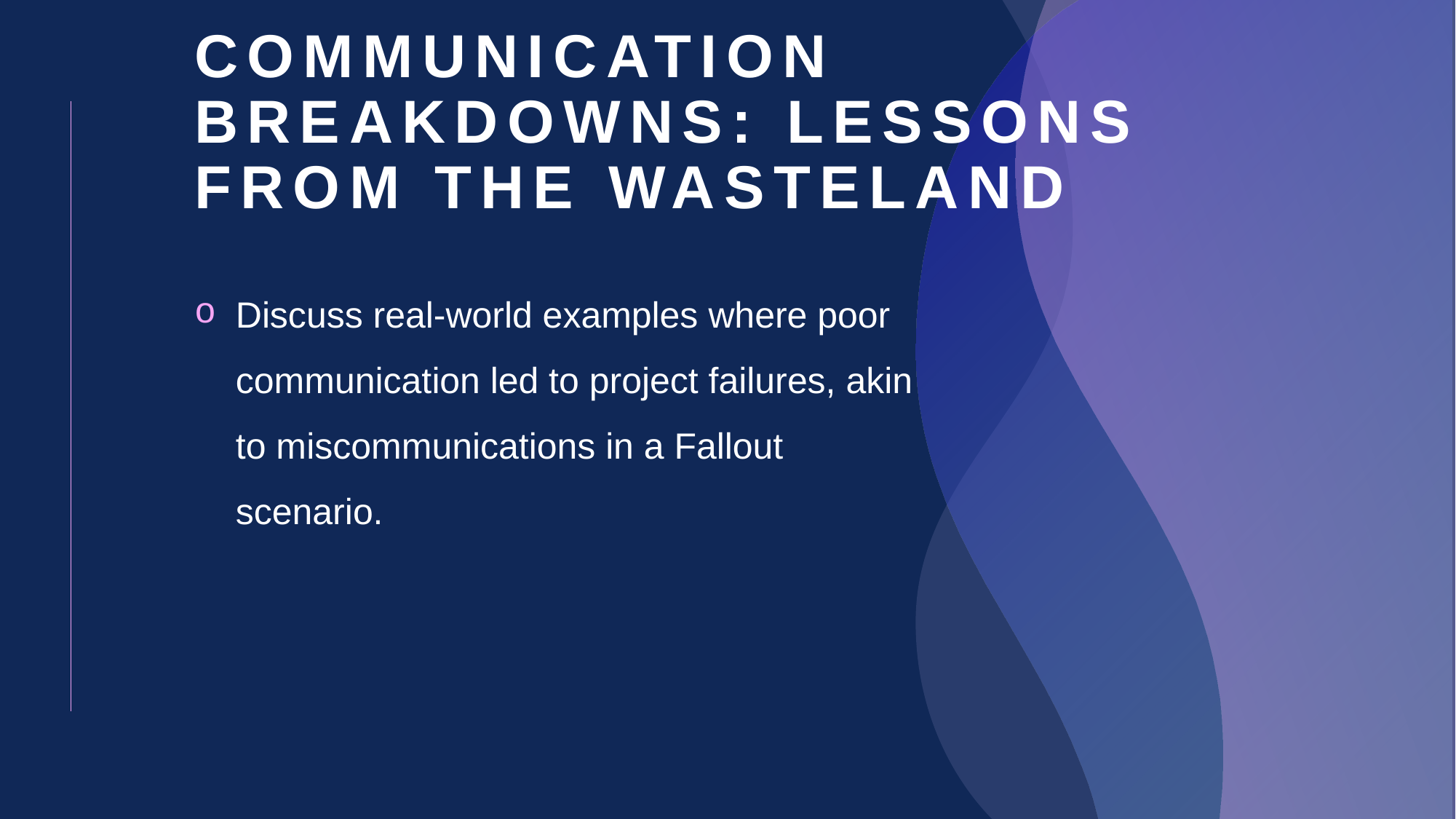

# Communication Breakdowns: Lessons from the Wasteland
Discuss real-world examples where poor communication led to project failures, akin to miscommunications in a Fallout scenario.